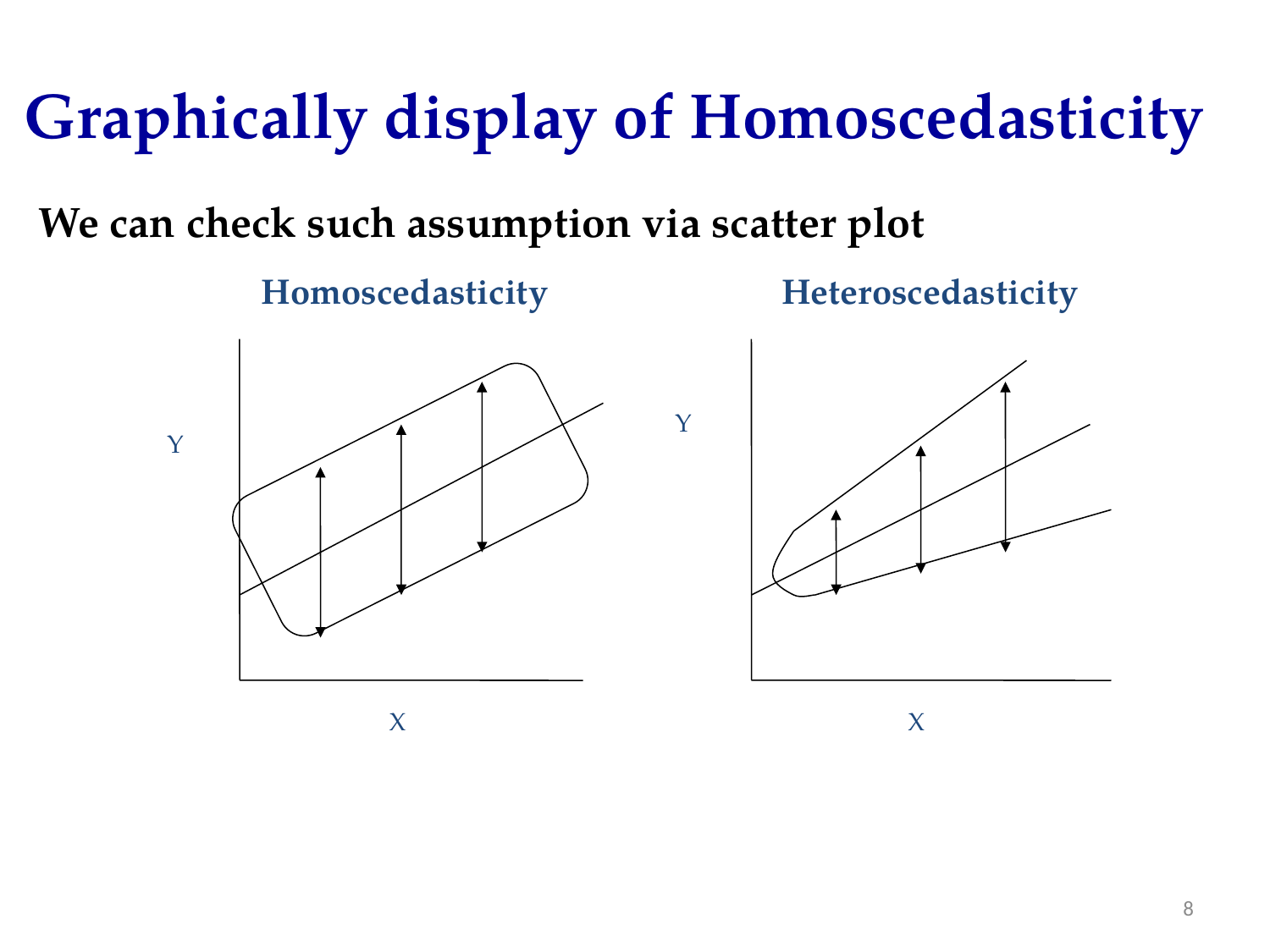

Graphically display of Homoscedasticity
We can check such assumption via scatter plot

Homoscedasticity

Y

X
Heteroscedasticity

Y

X

8